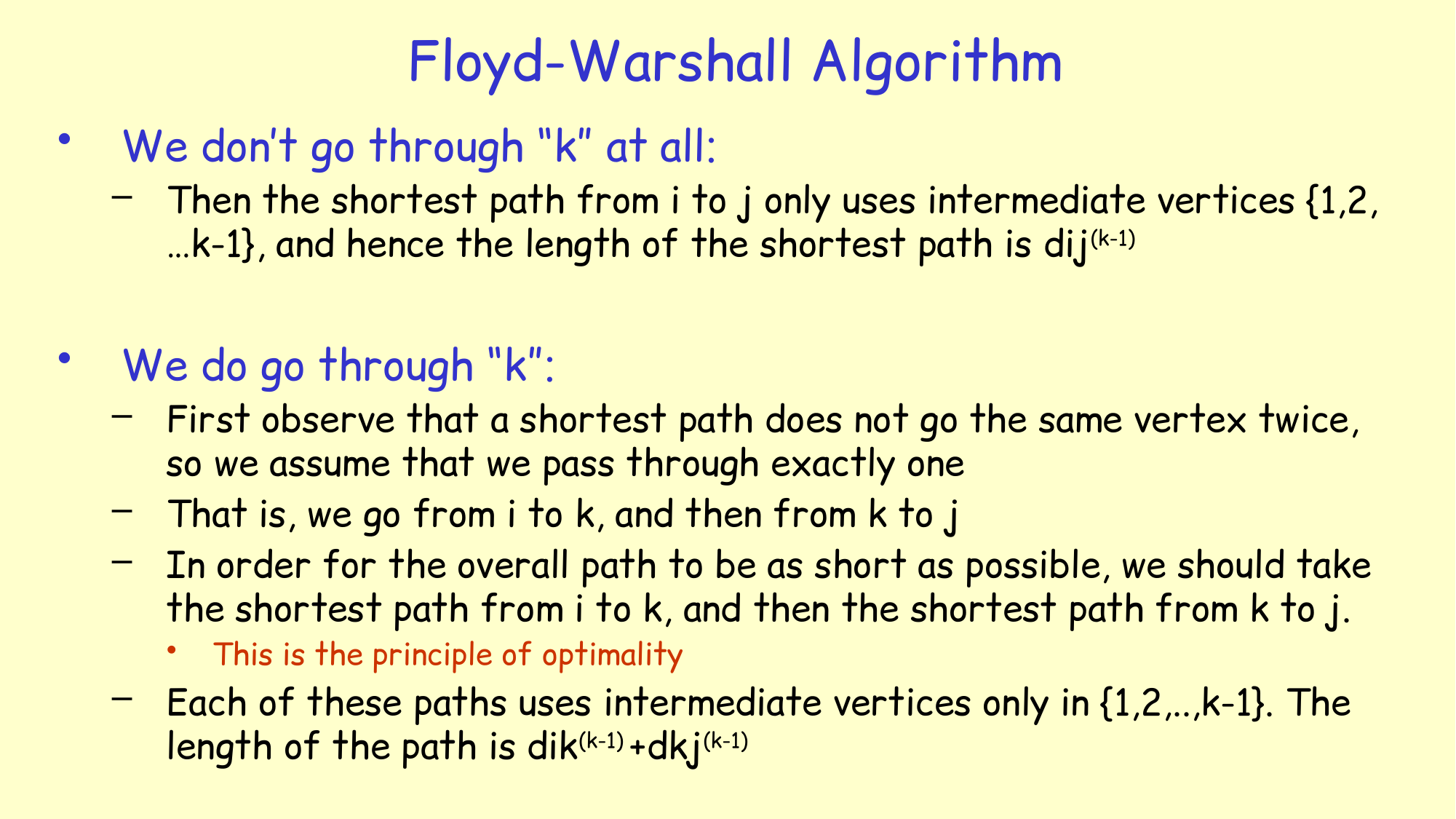

# Floyd-Warshall Algorithm
We don’t go through “k” at all:
Then the shortest path from i to j only uses intermediate vertices {1,2,…k-1}, and hence the length of the shortest path is dij(k-1)

We do go through “k”:
First observe that a shortest path does not go the same vertex twice, so we assume that we pass through exactly one
That is, we go from i to k, and then from k to j
In order for the overall path to be as short as possible, we should take the shortest path from i to k, and then the shortest path from k to j.
This is the principle of optimality
Each of these paths uses intermediate vertices only in {1,2,..,k-1}. The length of the path is dik(k-1) +dkj(k-1)